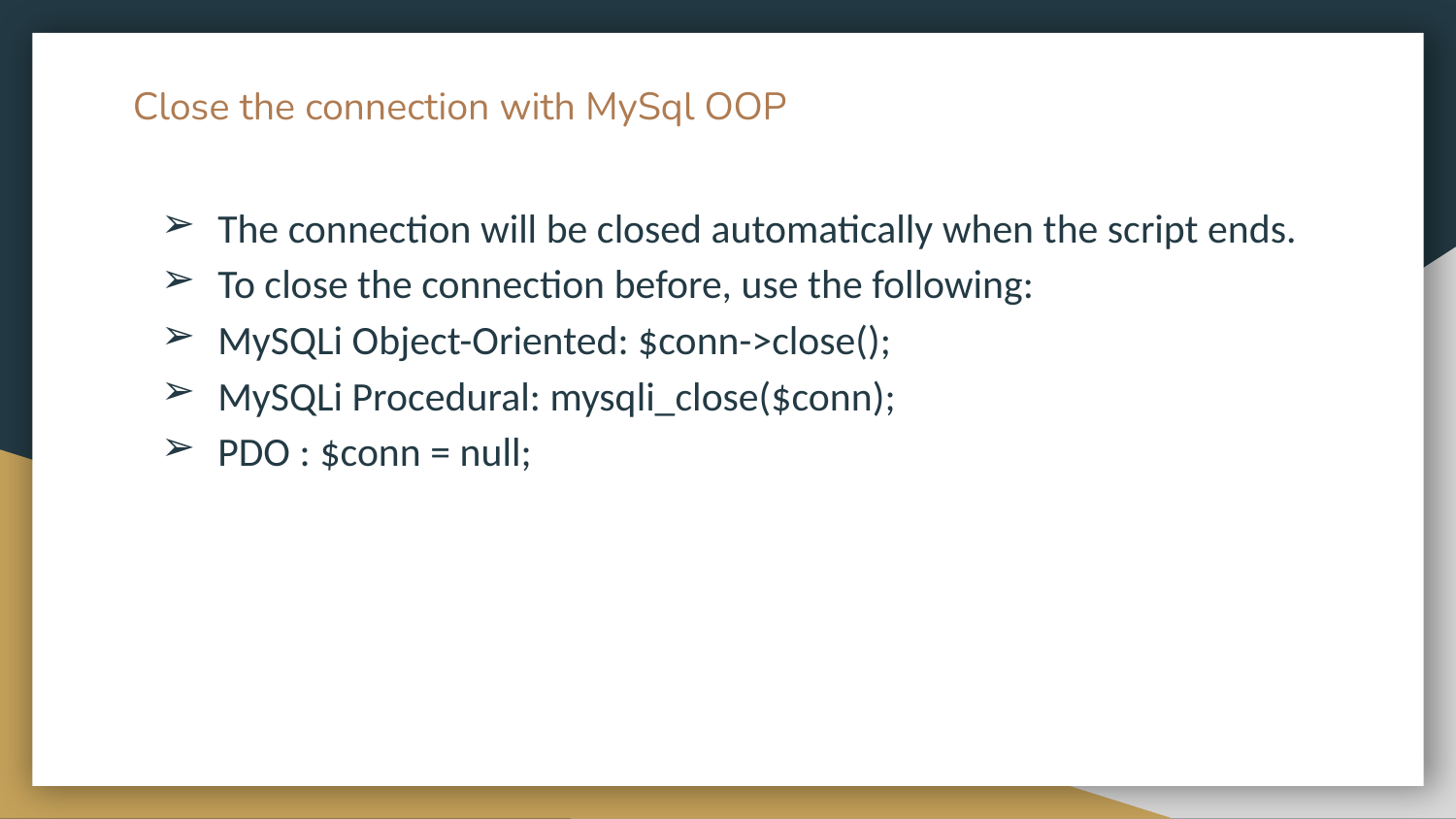

# Close the connection with MySql OOP
The connection will be closed automatically when the script ends.
To close the connection before, use the following:
MySQLi Object-Oriented: $conn->close();
MySQLi Procedural: mysqli_close($conn);
PDO : $conn = null;